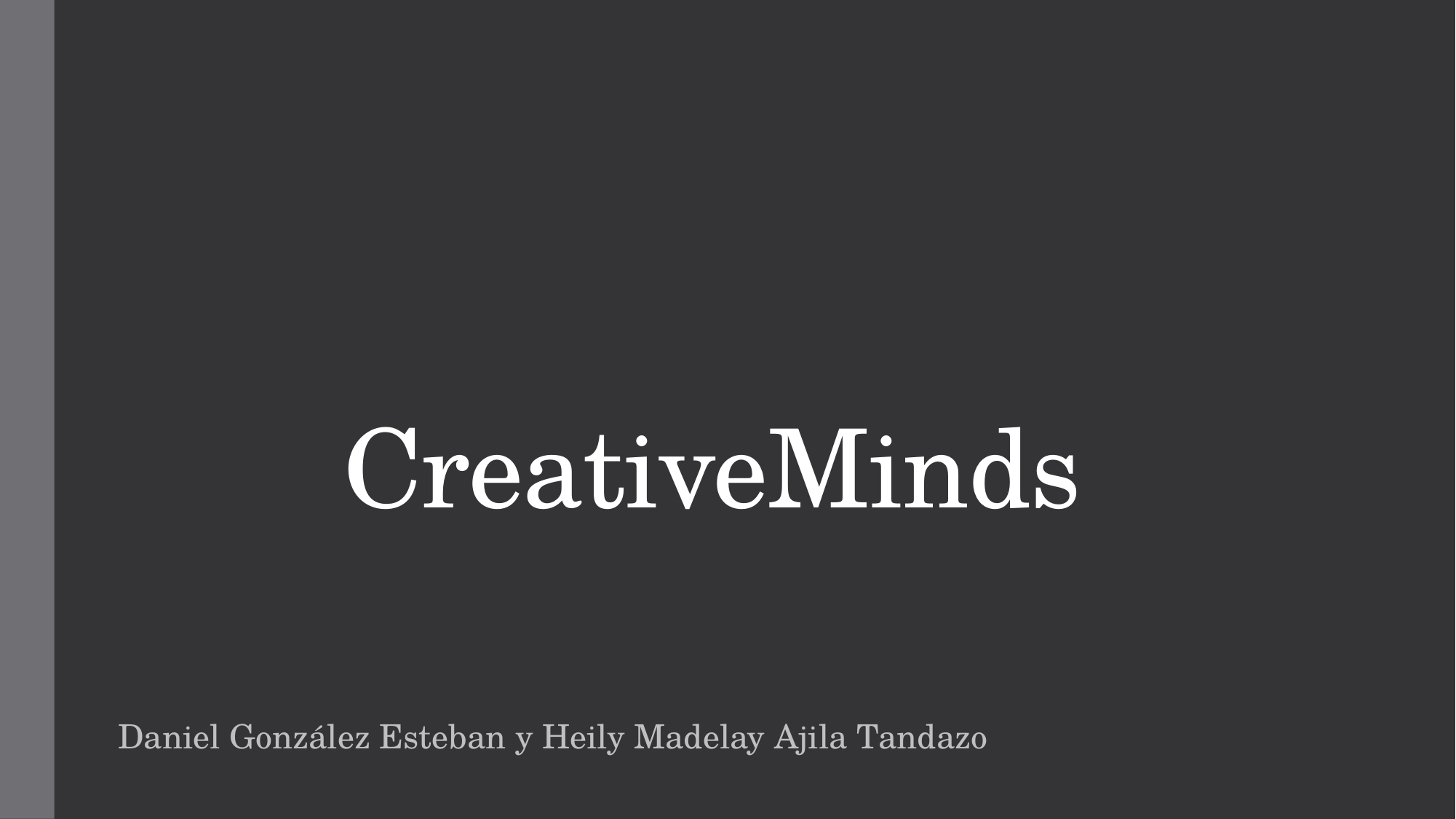

CreativeMinds
Daniel González Esteban y Heily Madelay Ajila Tandazo